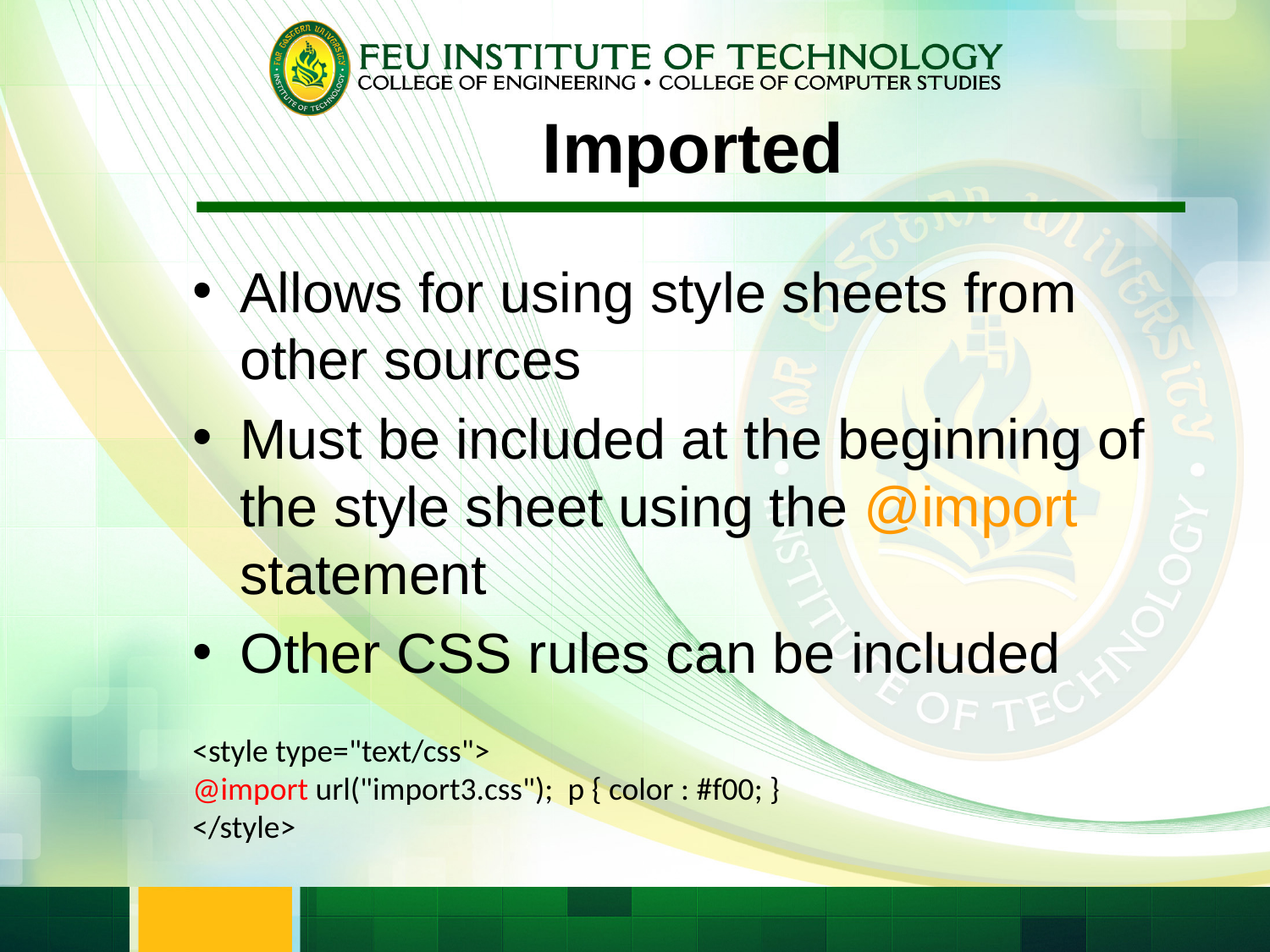

# Imported

Allows for using style sheets from other sources
Must be included at the beginning of the style sheet using the @import statement
Other CSS rules can be included
<style type="text/css">
@import url("import3.css");   p { color : #f00; }
</style>